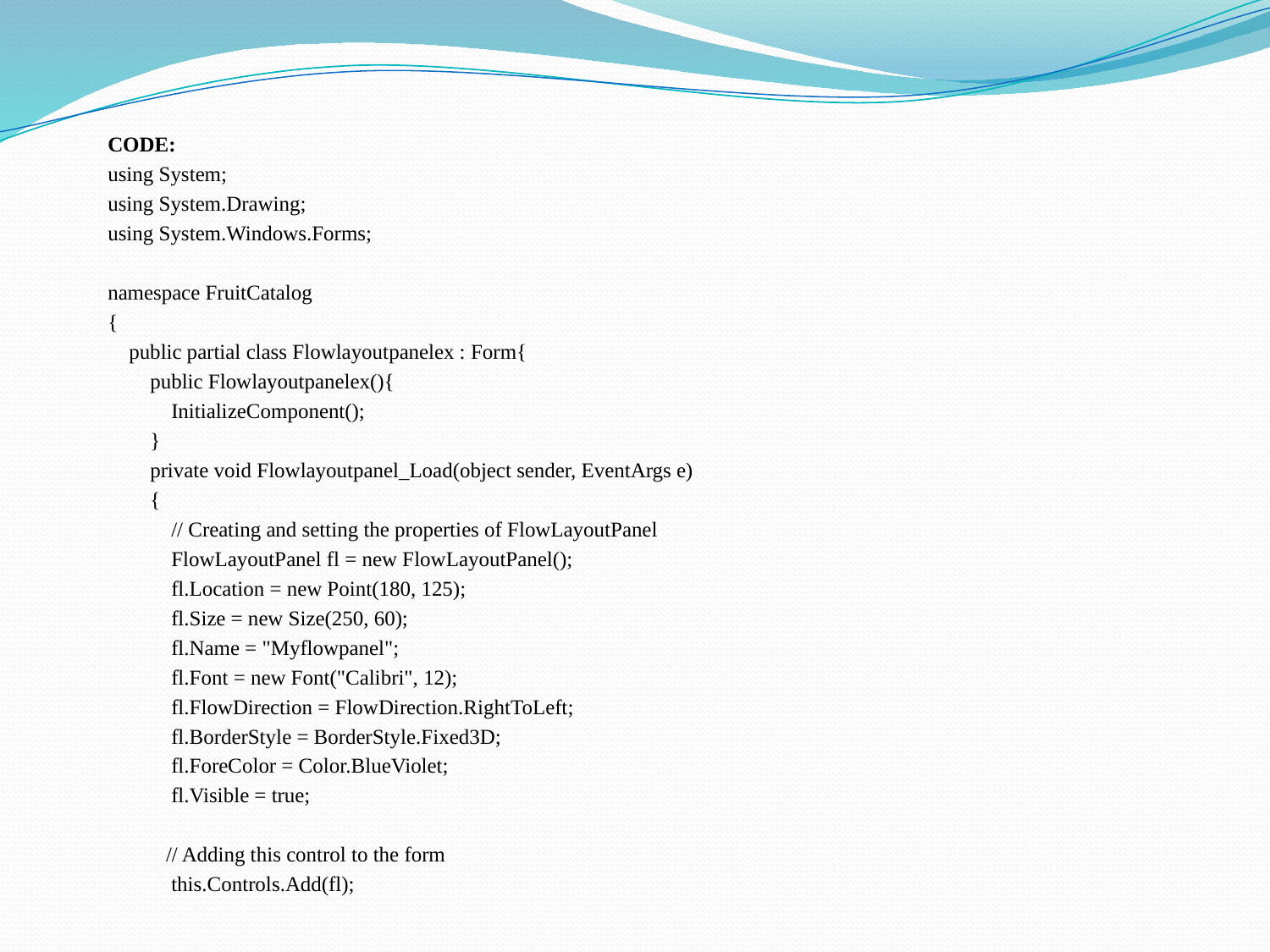

CODE:
using System;
using System.Drawing;
using System.Windows.Forms;

namespace FruitCatalog
{
    public partial class Flowlayoutpanelex : Form{
        public Flowlayoutpanelex(){
            InitializeComponent();
        }
        private void Flowlayoutpanel_Load(object sender, EventArgs e)
        {
            // Creating and setting the properties of FlowLayoutPanel
            FlowLayoutPanel fl = new FlowLayoutPanel();
            fl.Location = new Point(180, 125);
            fl.Size = new Size(250, 60);
            fl.Name = "Myflowpanel";
            fl.Font = new Font("Calibri", 12);
            fl.FlowDirection = FlowDirection.RightToLeft;
            fl.BorderStyle = BorderStyle.Fixed3D;
            fl.ForeColor = Color.BlueViolet;
            fl.Visible = true;

           // Adding this control to the form
            this.Controls.Add(fl);